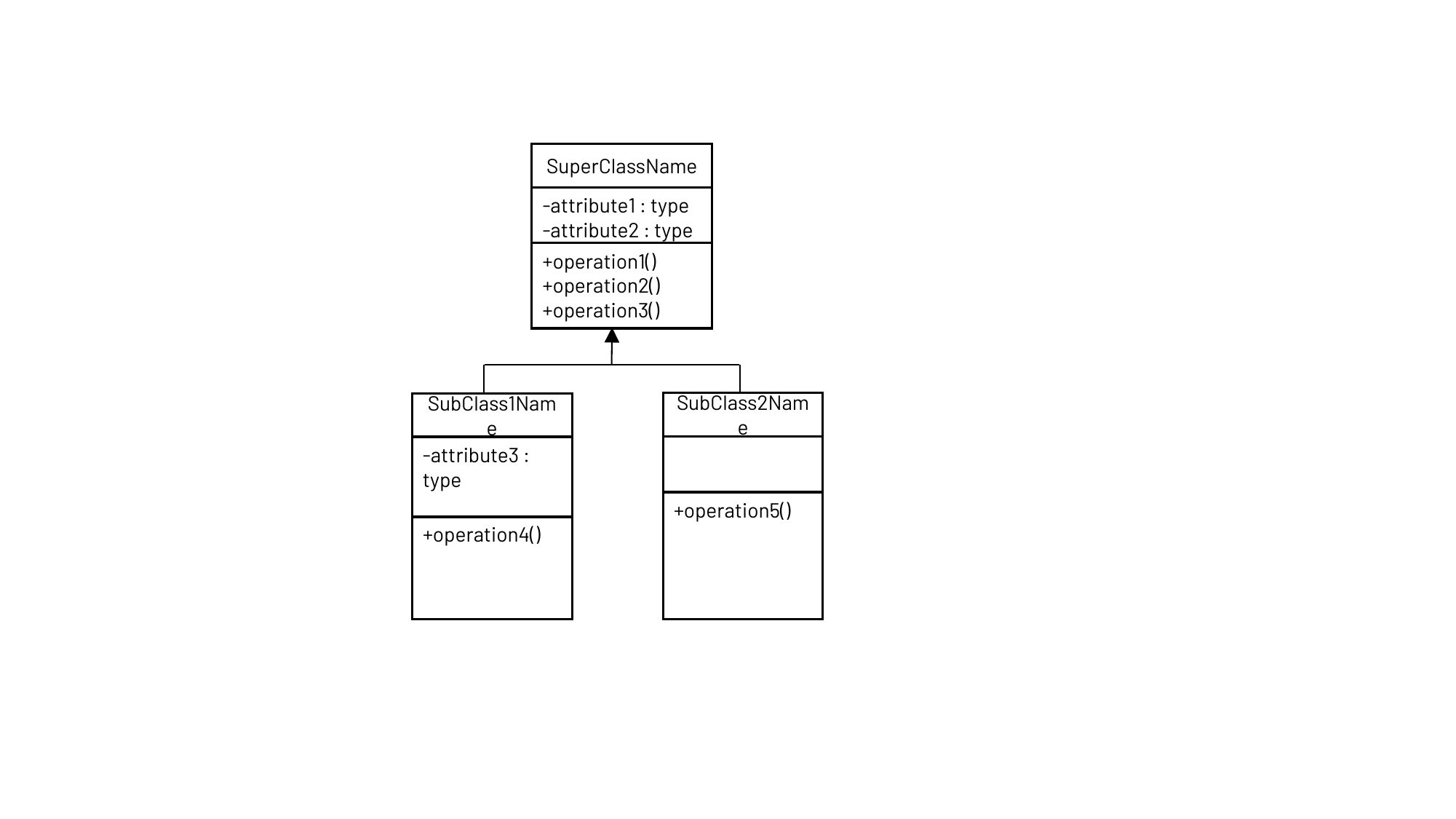

SuperClassName
-attribute1 : type
-attribute2 : type
+operation1()
+operation2()
+operation3()
SubClass2Name
SubClass1Name

-attribute3 : type

+operation5()
+operation4()